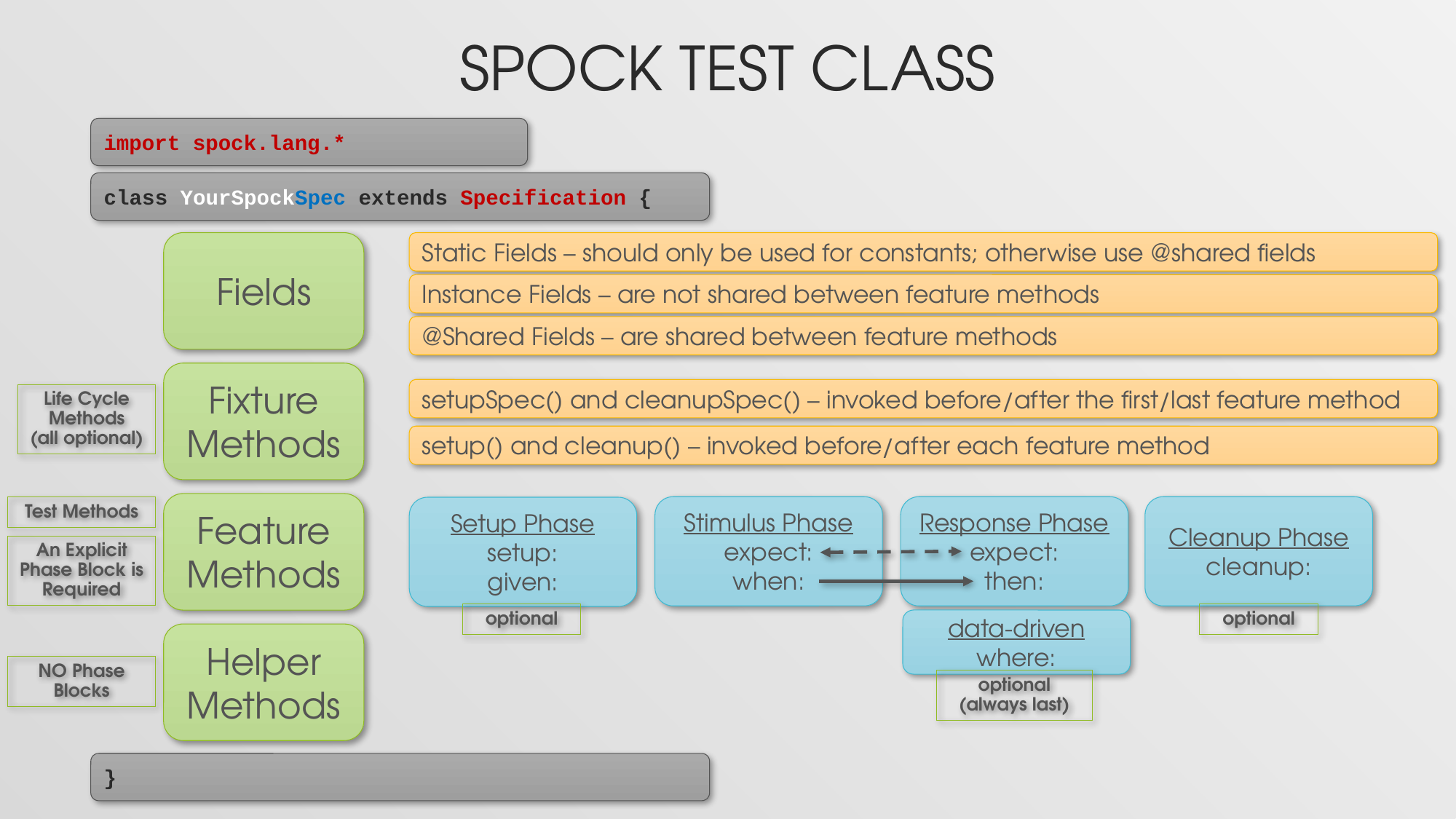

# Spock test class
import spock.lang.*
class YourSpockSpec extends Specification {
Fields
Static Fields – should only be used for constants; otherwise use @shared fields
Instance Fields – are not shared between feature methods
@Shared Fields – are shared between feature methods
Fixture
Methods
setupSpec() and cleanupSpec() – invoked before/after the first/last feature method
Life Cycle Methods
(all optional)
setup() and cleanup() – invoked before/after each feature method
Feature Methods
Stimulus Phase
expect:
when:
Response Phase
expect:
then:
Cleanup Phase
cleanup:
Test Methods
Setup Phase
setup:
given:
An Explicit Phase Block is Required
optional
optional
data-driven
where:
Helper
Methods
NO Phase Blocks
optional
(always last)
}